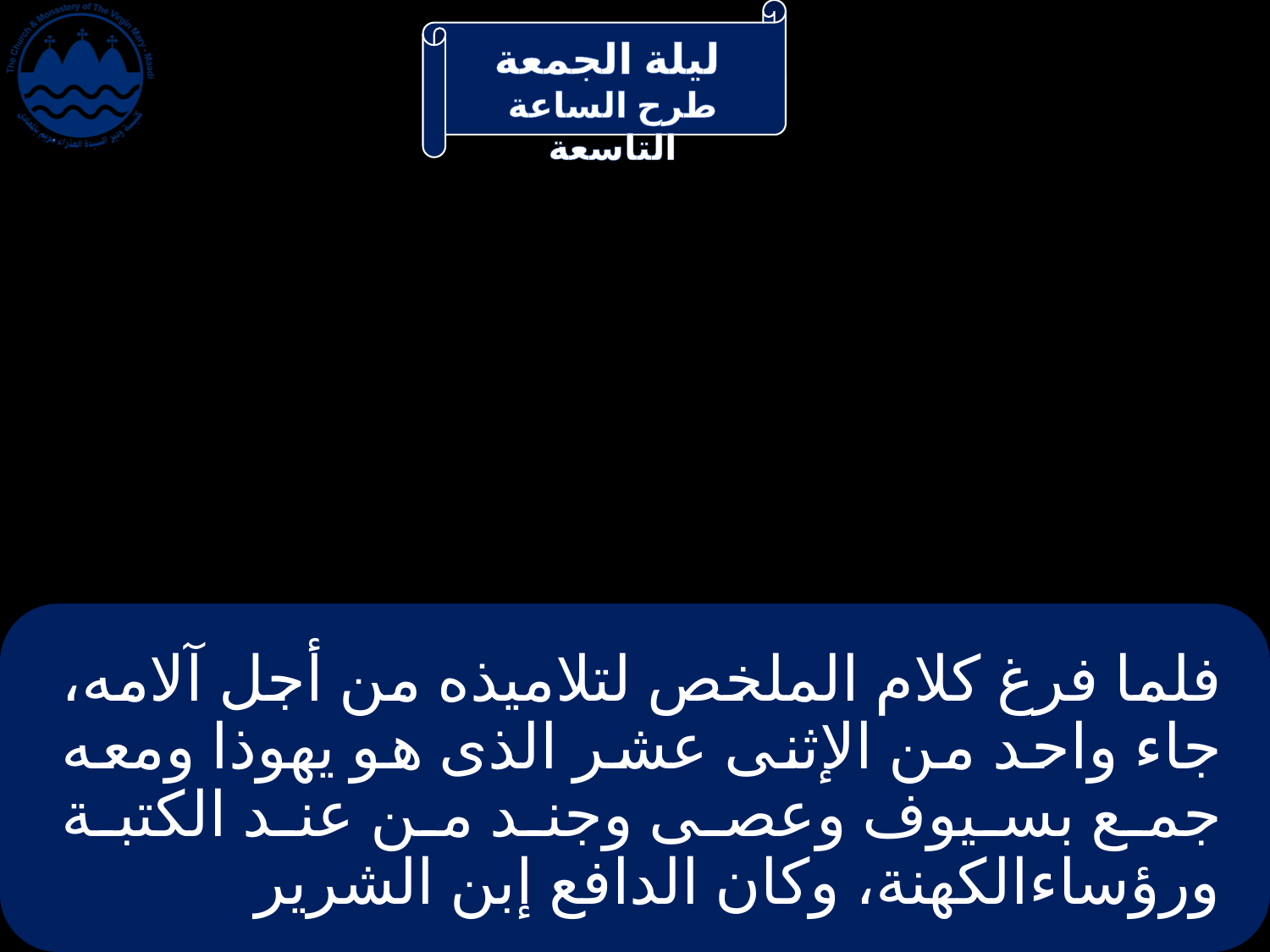

# فلما فرغ كلام الملخص لتلاميذه من أجل آلامه، جاء واحد من الإثنى عشر الذى هو يهوذا ومعه جمع بسيوف وعصى وجند من عند الكتبة ورؤساءالكهنة، وكان الدافع إبن الشرير